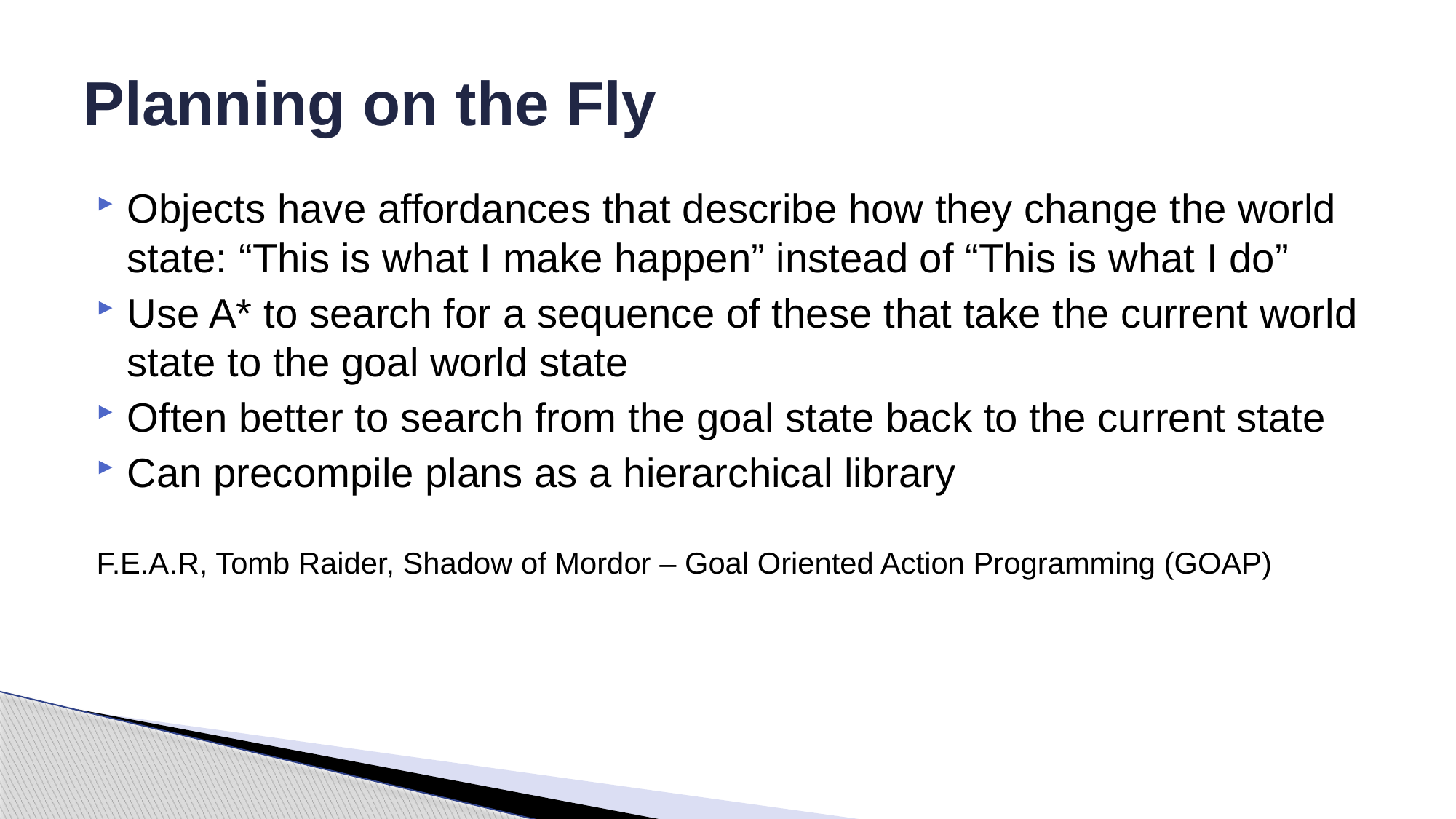

# Planning on the Fly
Objects have affordances that describe how they change the world state: “This is what I make happen” instead of “This is what I do”
Use A* to search for a sequence of these that take the current world state to the goal world state
Often better to search from the goal state back to the current state
Can precompile plans as a hierarchical library

F.E.A.R, Tomb Raider, Shadow of Mordor – Goal Oriented Action Programming (GOAP)